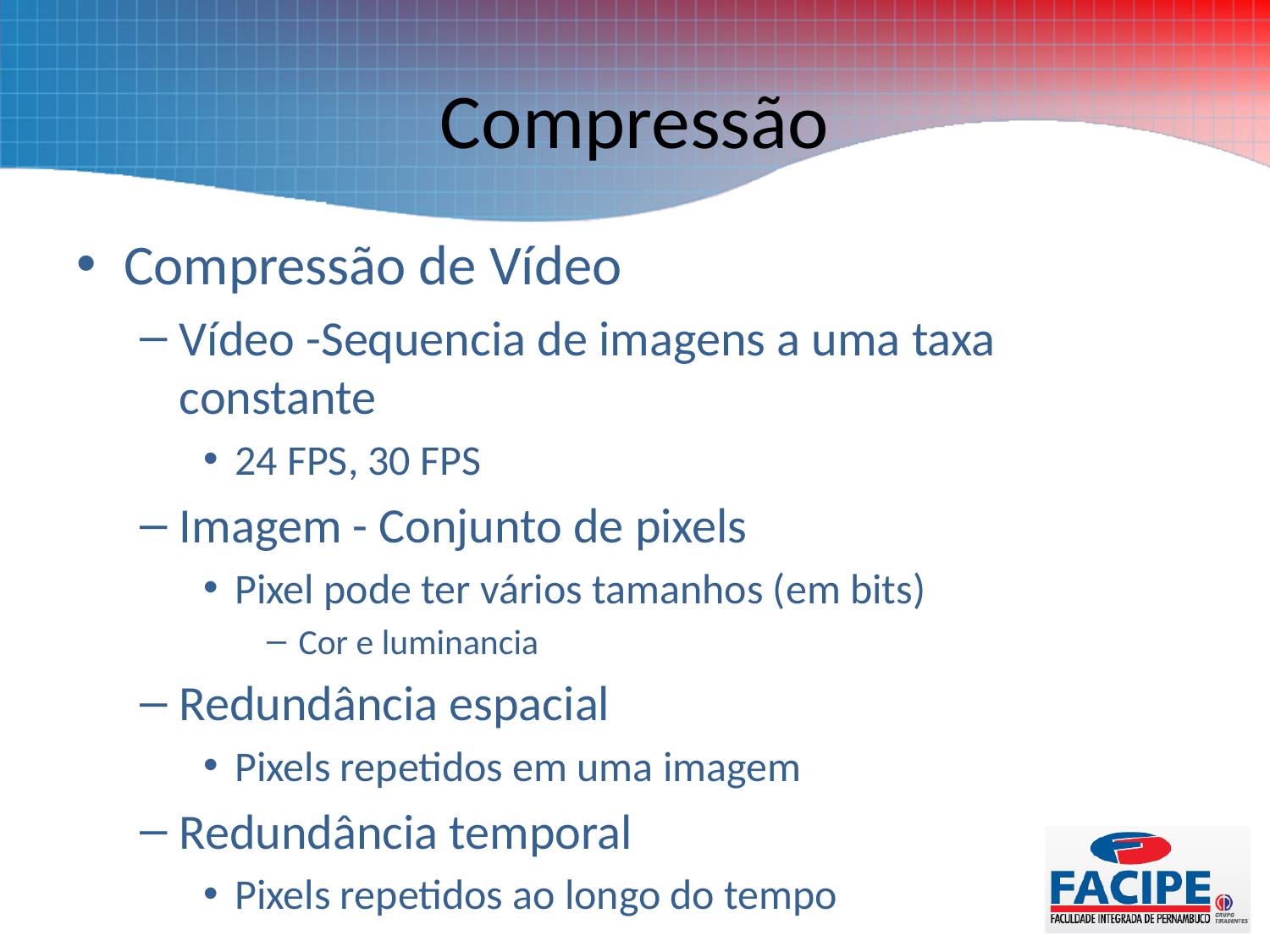

# Compressão
Compressão de Vídeo
Vídeo -Sequencia de imagens a uma taxa constante
24 FPS, 30 FPS
Imagem - Conjunto de pixels
Pixel pode ter vários tamanhos (em bits)
Cor e luminancia
Redundância espacial
Pixels repetidos em uma imagem
Redundância temporal
Pixels repetidos ao longo do tempo